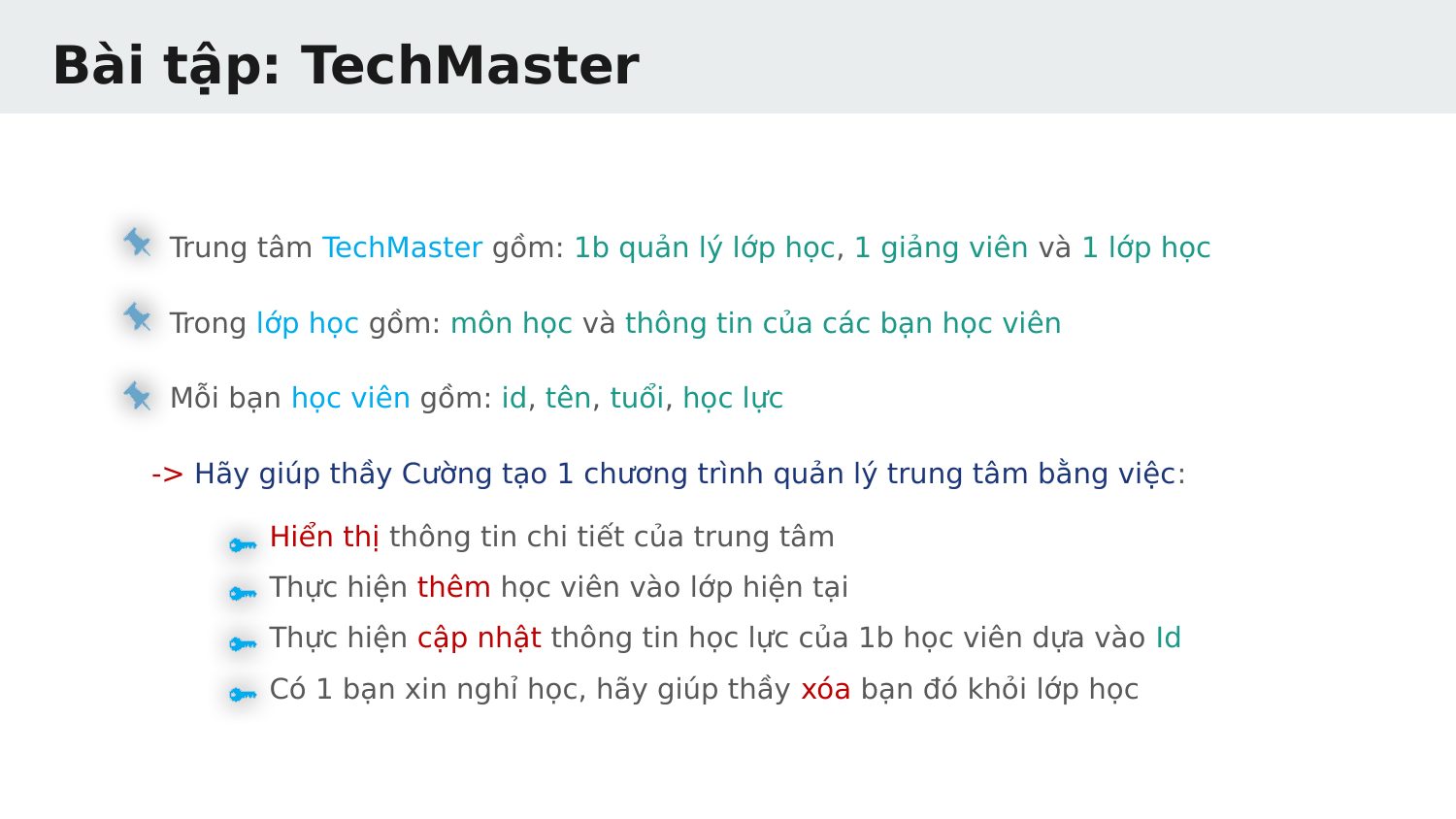

# Bài tập: TechMaster
Trung tâm TechMaster gồm: 1b quản lý lớp học, 1 giảng viên và 1 lớp học
Trong lớp học gồm: môn học và thông tin của các bạn học viên
Mỗi bạn học viên gồm: id, tên, tuổi, học lực
-> Hãy giúp thầy Cường tạo 1 chương trình quản lý trung tâm bằng việc:
   Hiển thị thông tin chi tiết của trung tâm
   Thực hiện thêm học viên vào lớp hiện tại
   Thực hiện cập nhật thông tin học lực của 1b học viên dựa vào Id
   Có 1 bạn xin nghỉ học, hãy giúp thầy xóa bạn đó khỏi lớp học